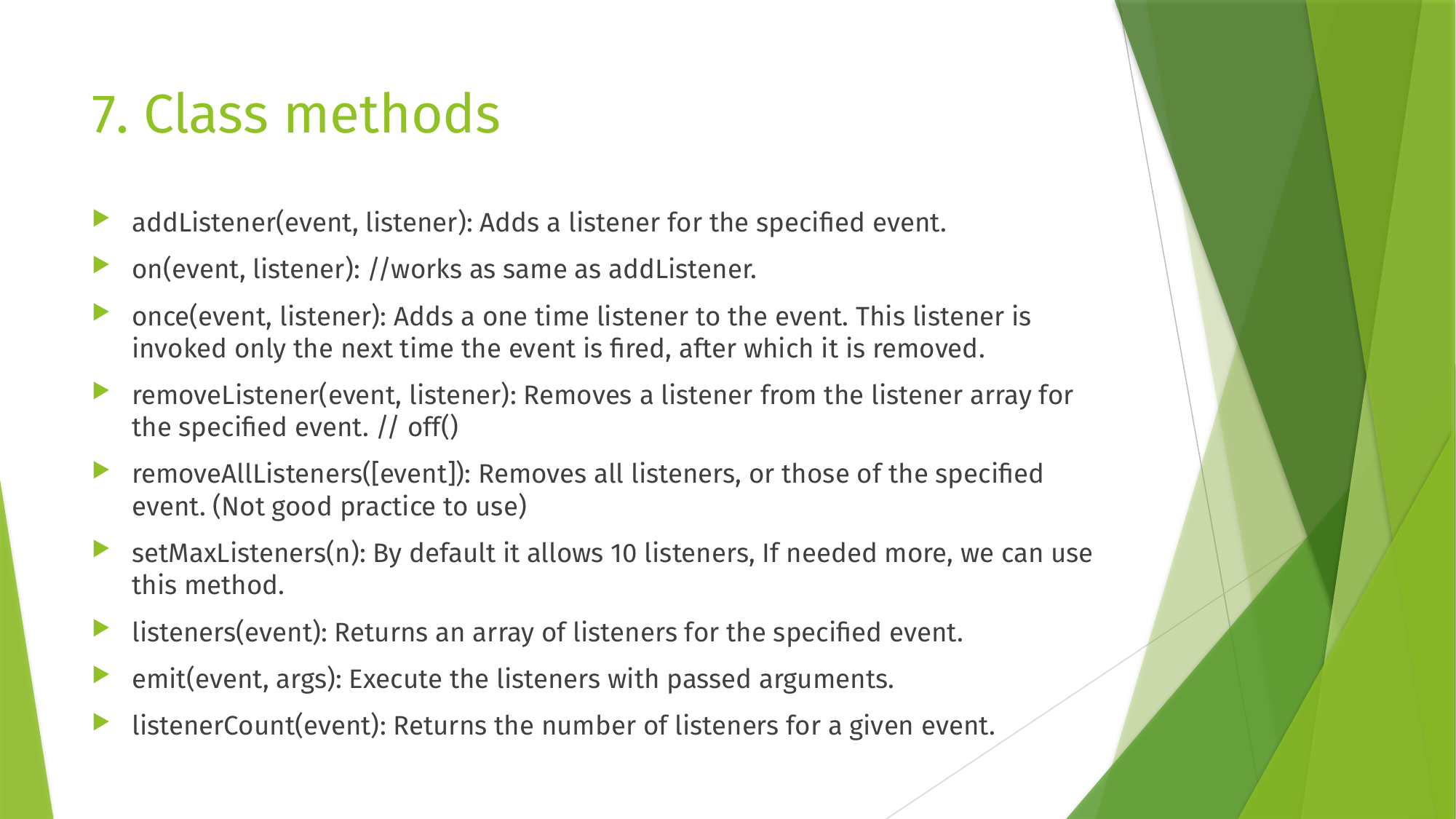

# 7. Class methods
addListener(event, listener): Adds a listener for the specified event.
on(event, listener): //works as same as addListener.
once(event, listener): Adds a one time listener to the event. This listener is invoked only the next time the event is fired, after which it is removed.
removeListener(event, listener): Removes a listener from the listener array for the specified event. // off()
removeAllListeners([event]): Removes all listeners, or those of the specified event. (Not good practice to use)
setMaxListeners(n): By default it allows 10 listeners, If needed more, we can use this method.
listeners(event): Returns an array of listeners for the specified event.
emit(event, args): Execute the listeners with passed arguments.
listenerCount(event): Returns the number of listeners for a given event.